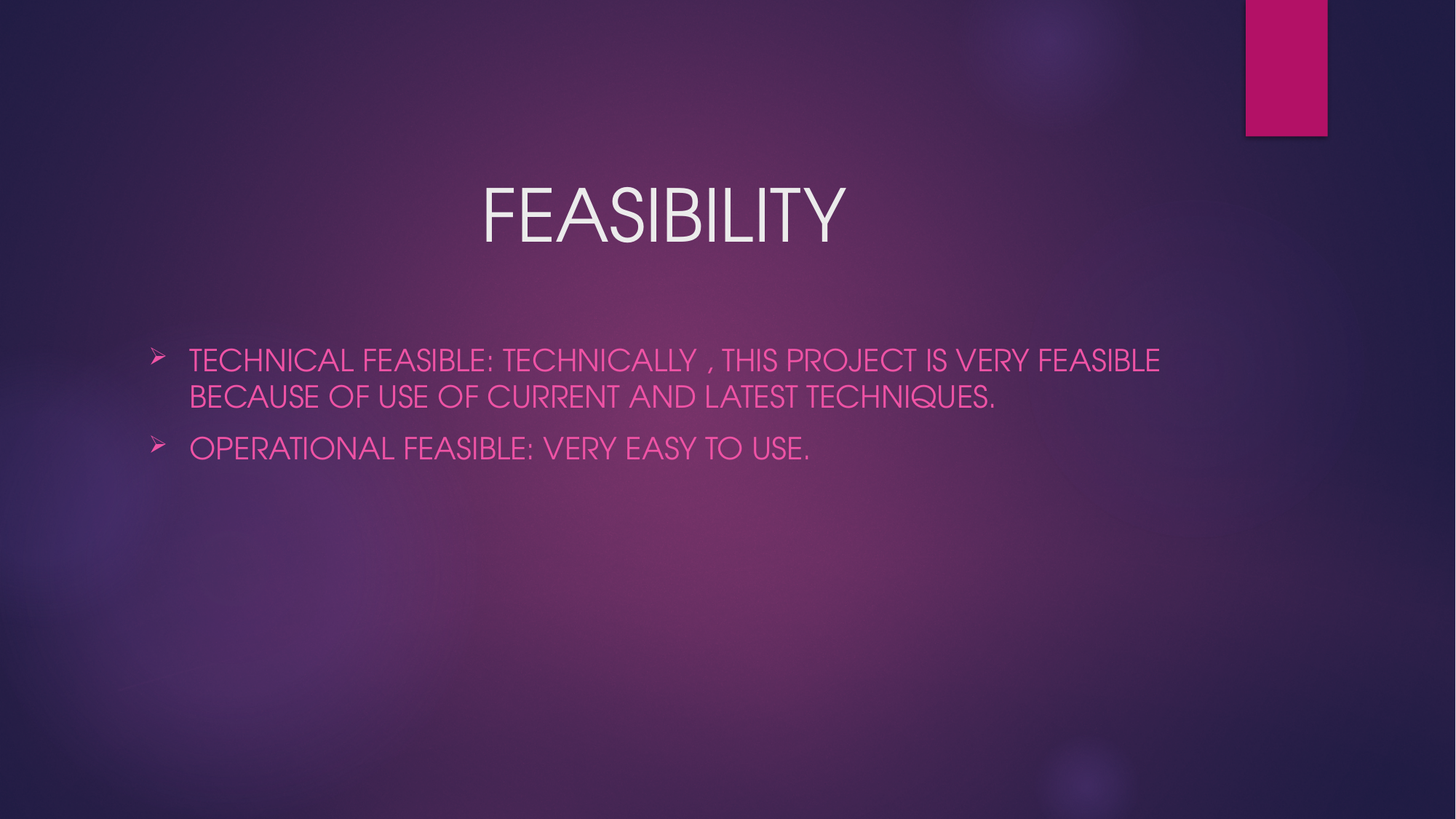

# FEASIBILITY
Technical feasible: Technically , this project is very feasible because of use of current and latest techniques.
Operational feasible: very easy to use.